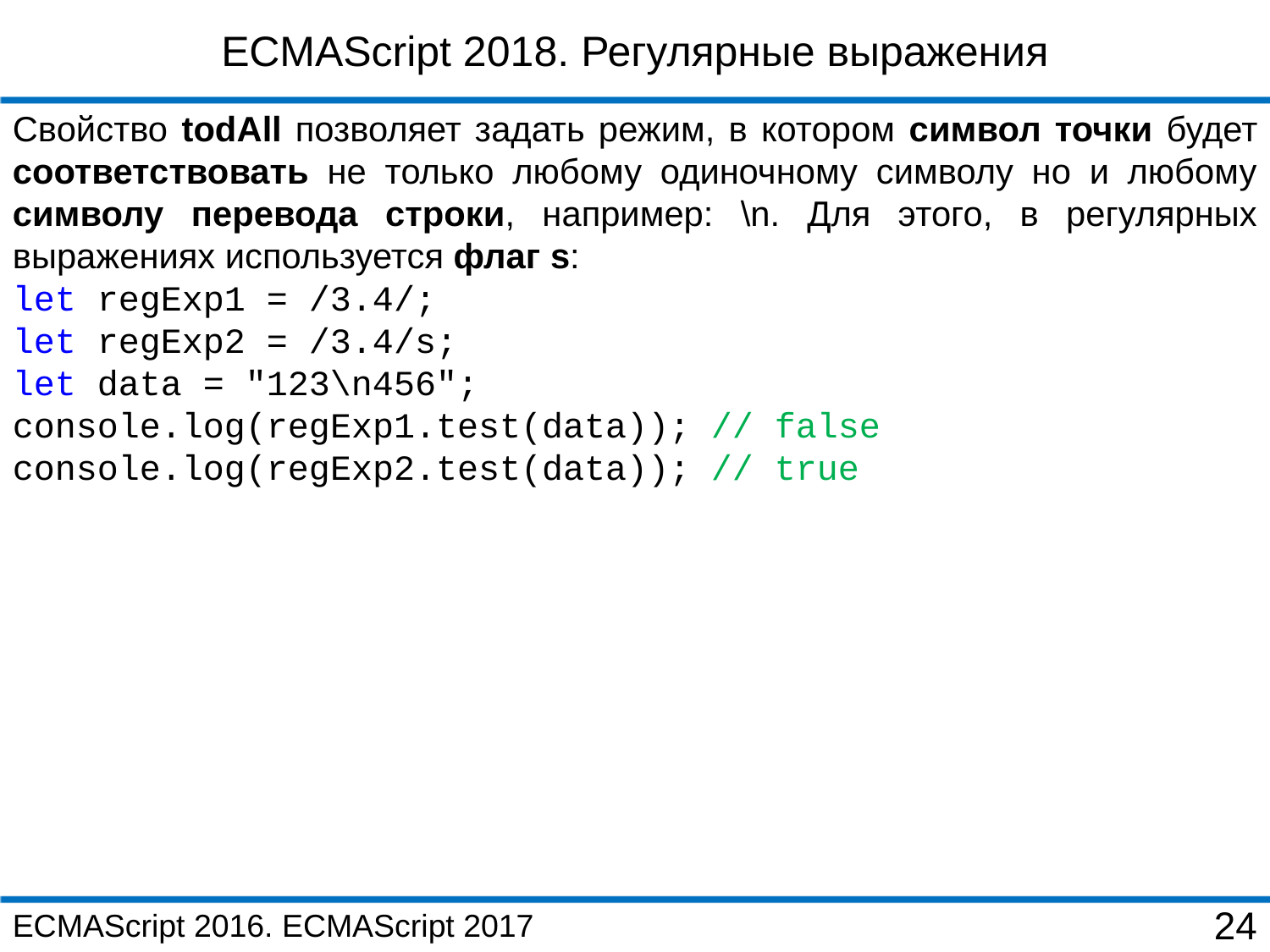

ECMAScript 2018. Регулярные выражения
Свойство todAll позволяет задать режим, в котором символ точки будет соответствовать не только любому одиночному символу но и любому символу перевода строки, например: \n. Для этого, в регулярных выражениях используется флаг s:
let regExp1 = /3.4/;
let regExp2 = /3.4/s;
let data = "123\n456";
console.log(regExp1.test(data)); // false
console.log(regExp2.test(data)); // true
ECMAScript 2016. ECMAScript 2017
24